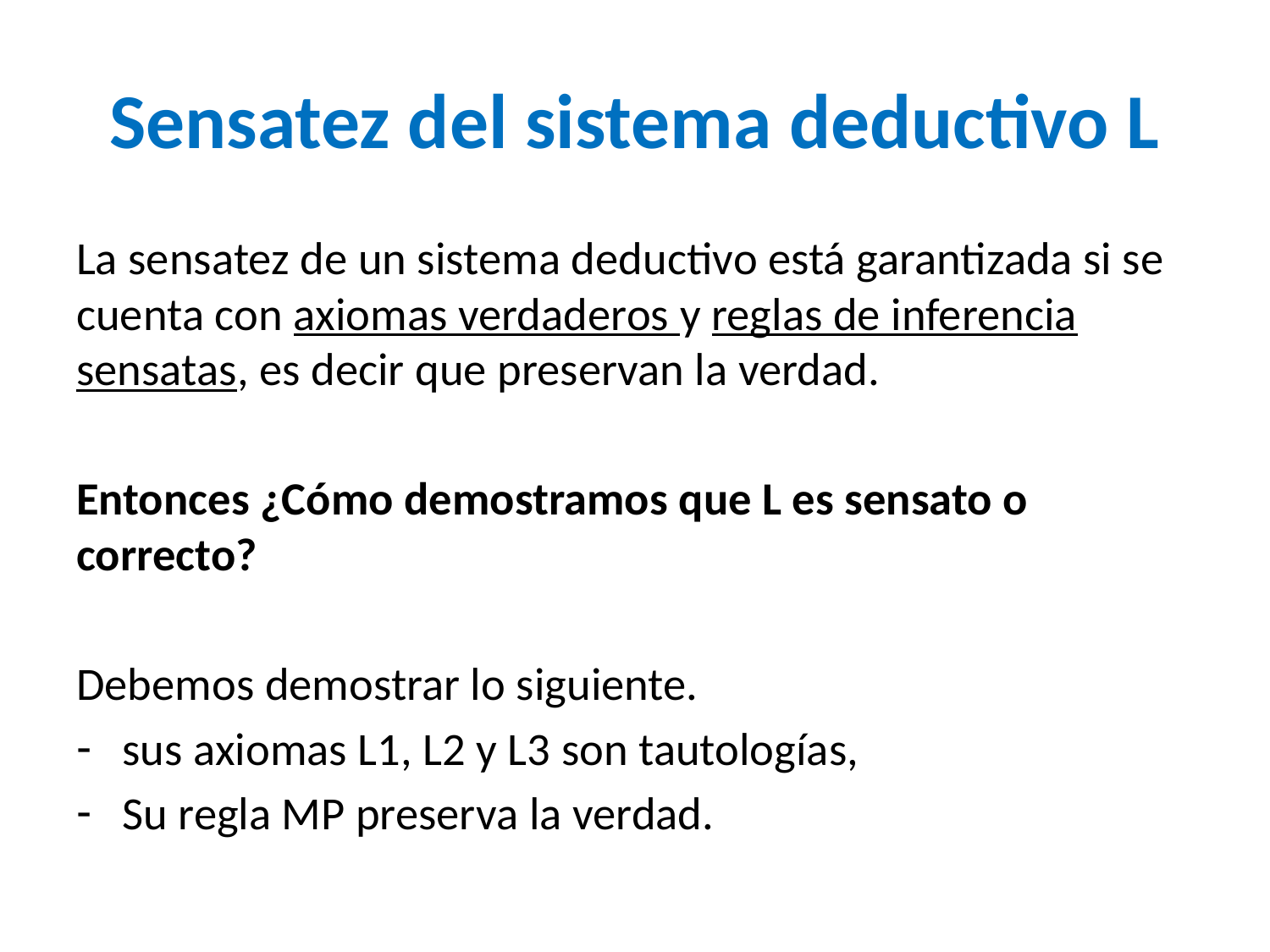

# Sensatez del sistema deductivo L
La sensatez de un sistema deductivo está garantizada si se cuenta con axiomas verdaderos y reglas de inferencia sensatas, es decir que preservan la verdad.

Entonces ¿Cómo demostramos que L es sensato o correcto?

Debemos demostrar lo siguiente.
sus axiomas L1, L2 y L3 son tautologías,
Su regla MP preserva la verdad.